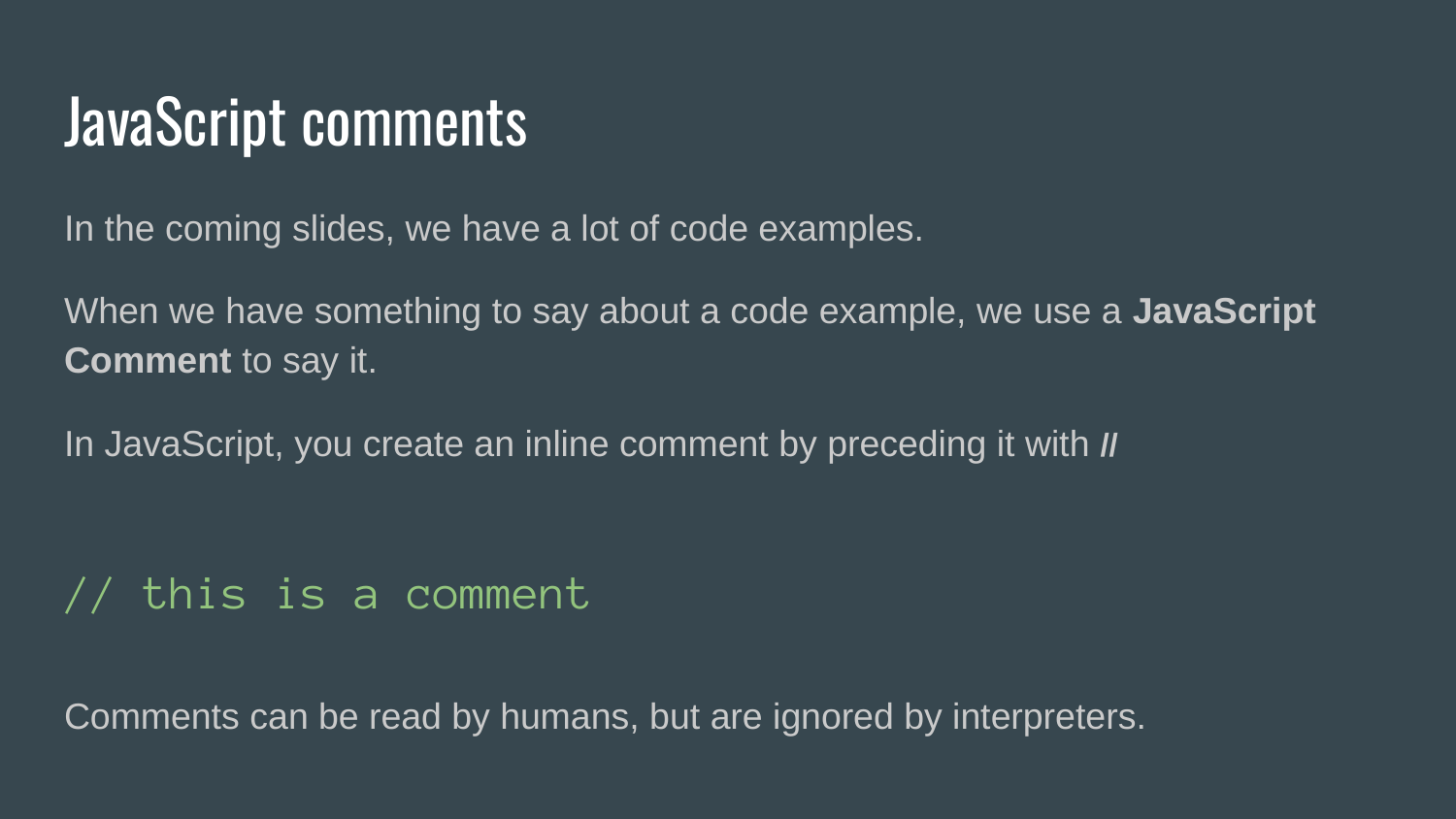

# JavaScript comments
In the coming slides, we have a lot of code examples.
When we have something to say about a code example, we use a JavaScript Comment to say it.
In JavaScript, you create an inline comment by preceding it with //
// this is a comment
Comments can be read by humans, but are ignored by interpreters.